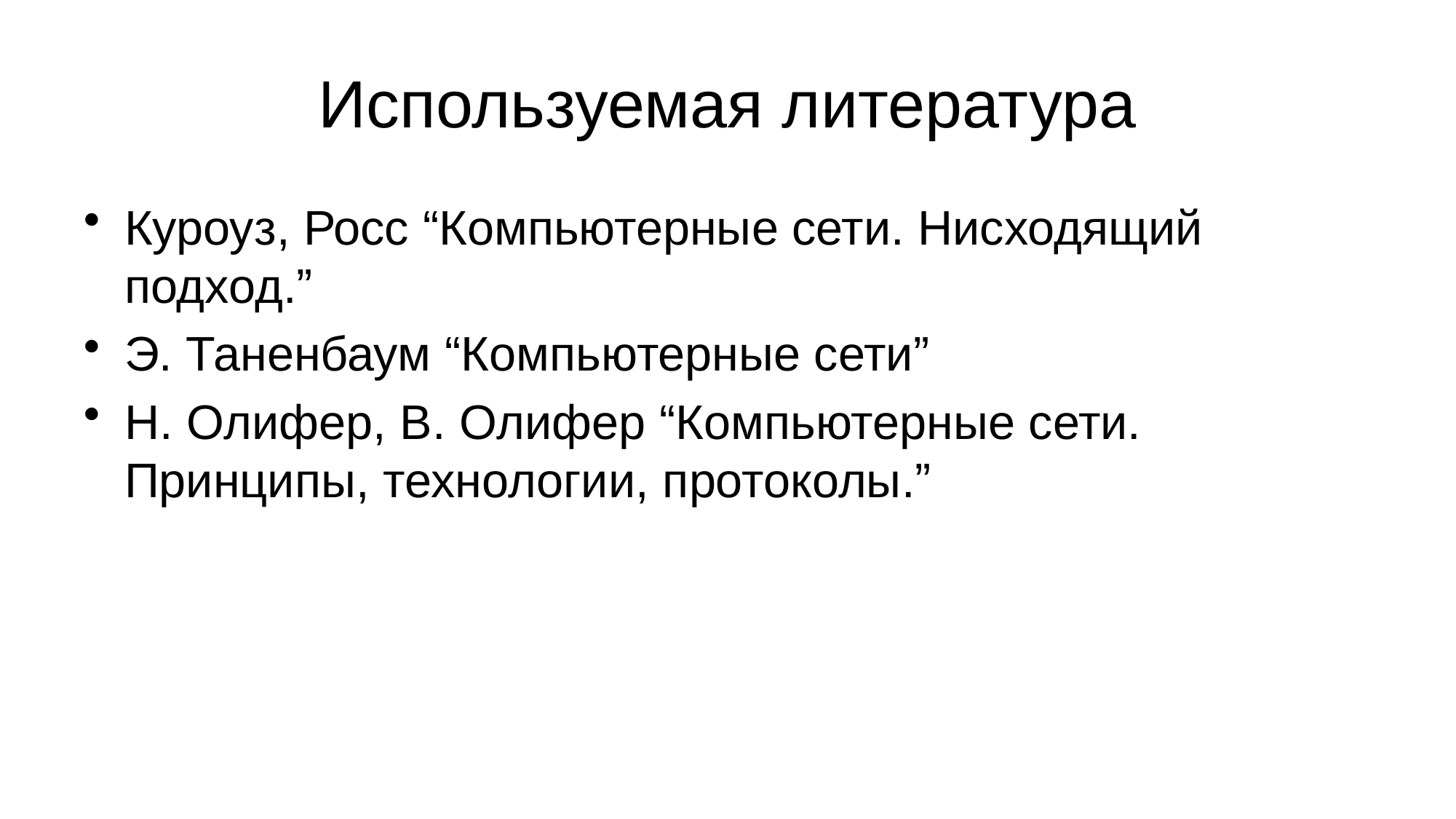

# Используемая литература
Куроуз, Росс “Компьютерные сети. Нисходящий подход.”
Э. Таненбаум “Компьютерные сети”
Н. Олифер, В. Олифер “Компьютерные сети. Принципы, технологии, протоколы.”